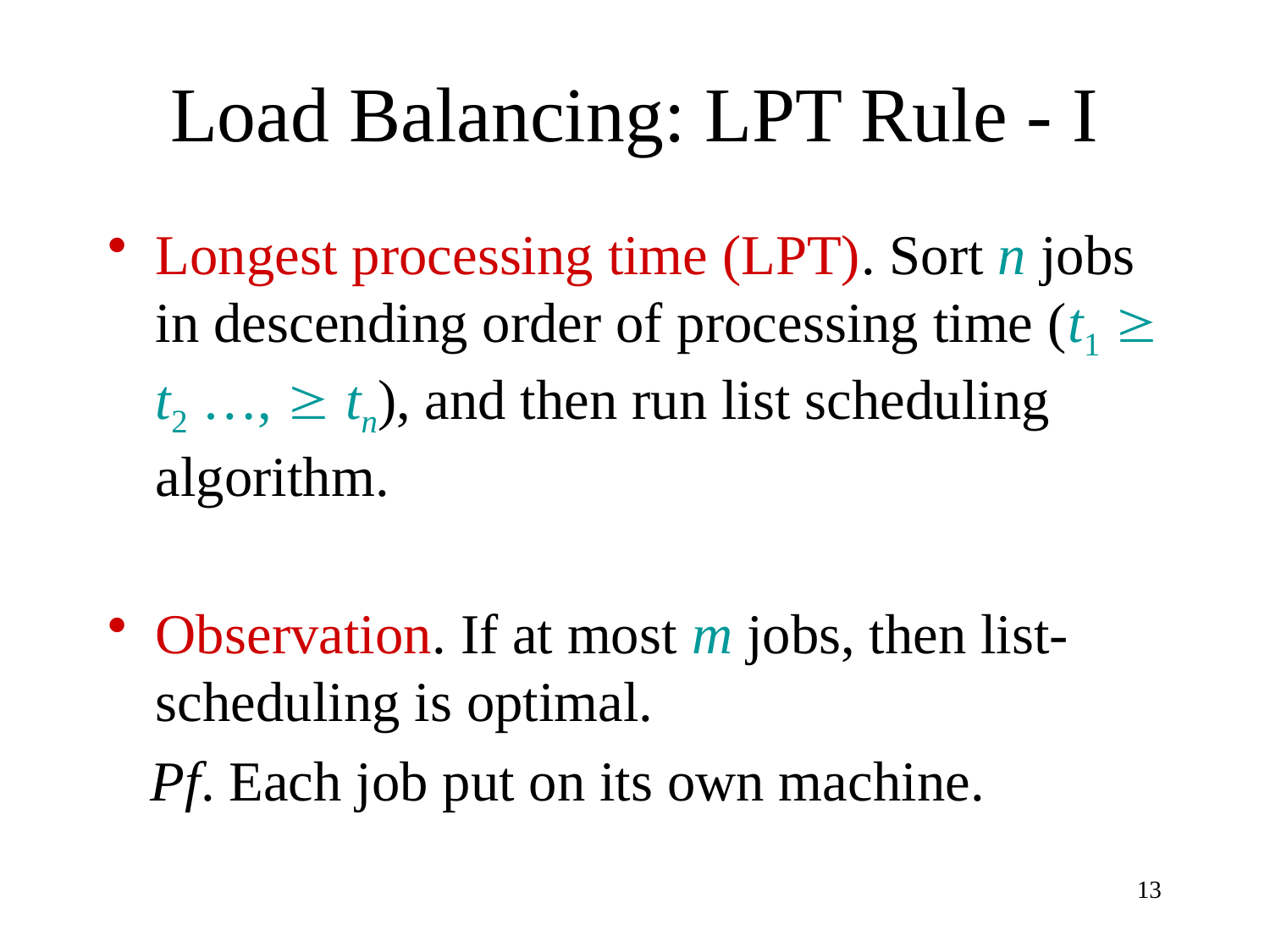

# Load Balancing: LPT Rule - I
Longest processing time (LPT). Sort n jobs in descending order of processing time (t1 ≥ t2 …, ≥ tn), and then run list scheduling algorithm.

Observation. If at most m jobs, then list-scheduling is optimal.
   Pf. Each job put on its own machine.
13